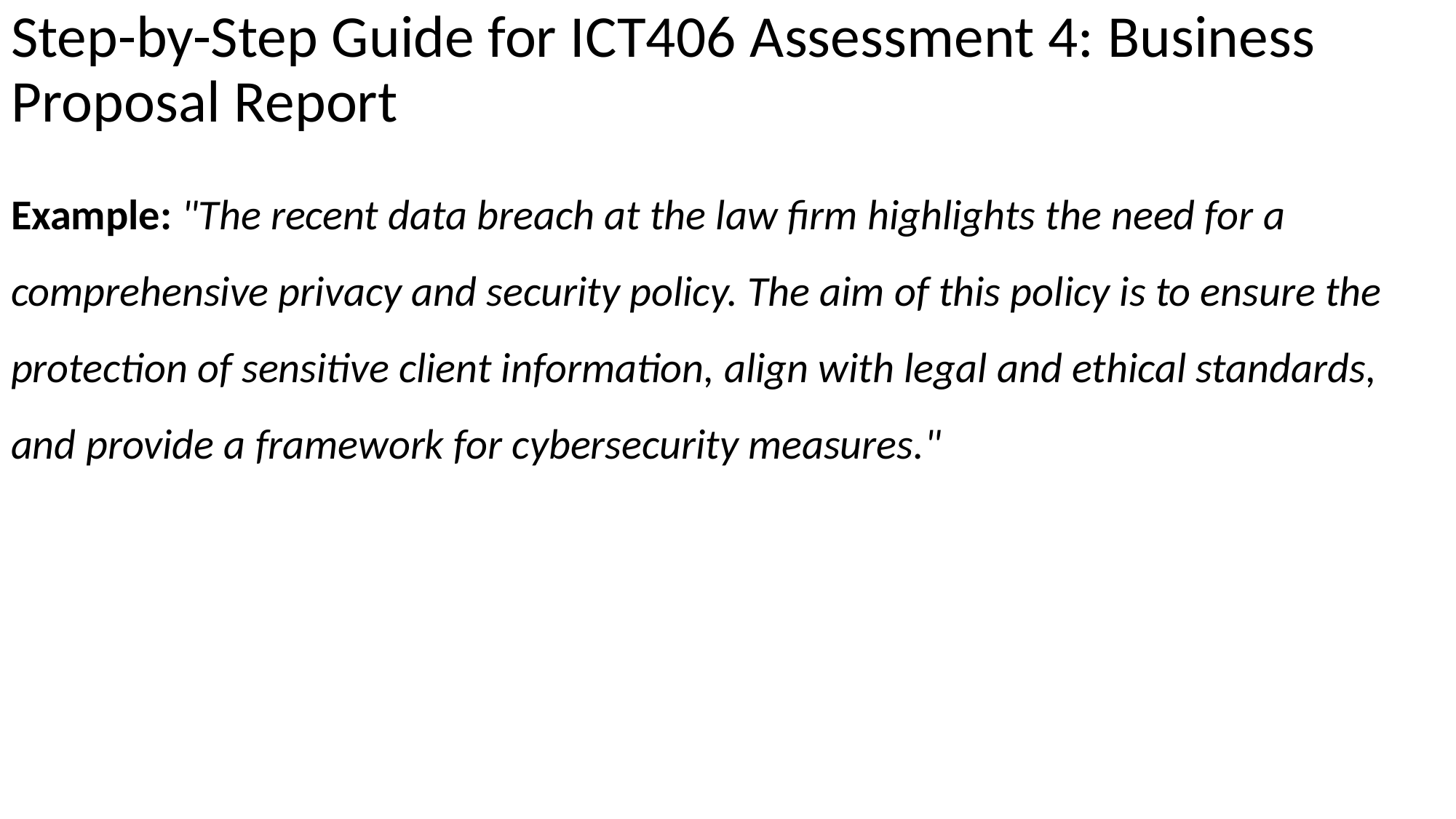

# Step-by-Step Guide for ICT406 Assessment 4: Business Proposal Report
Example: "The recent data breach at the law firm highlights the need for a comprehensive privacy and security policy. The aim of this policy is to ensure the protection of sensitive client information, align with legal and ethical standards, and provide a framework for cybersecurity measures."